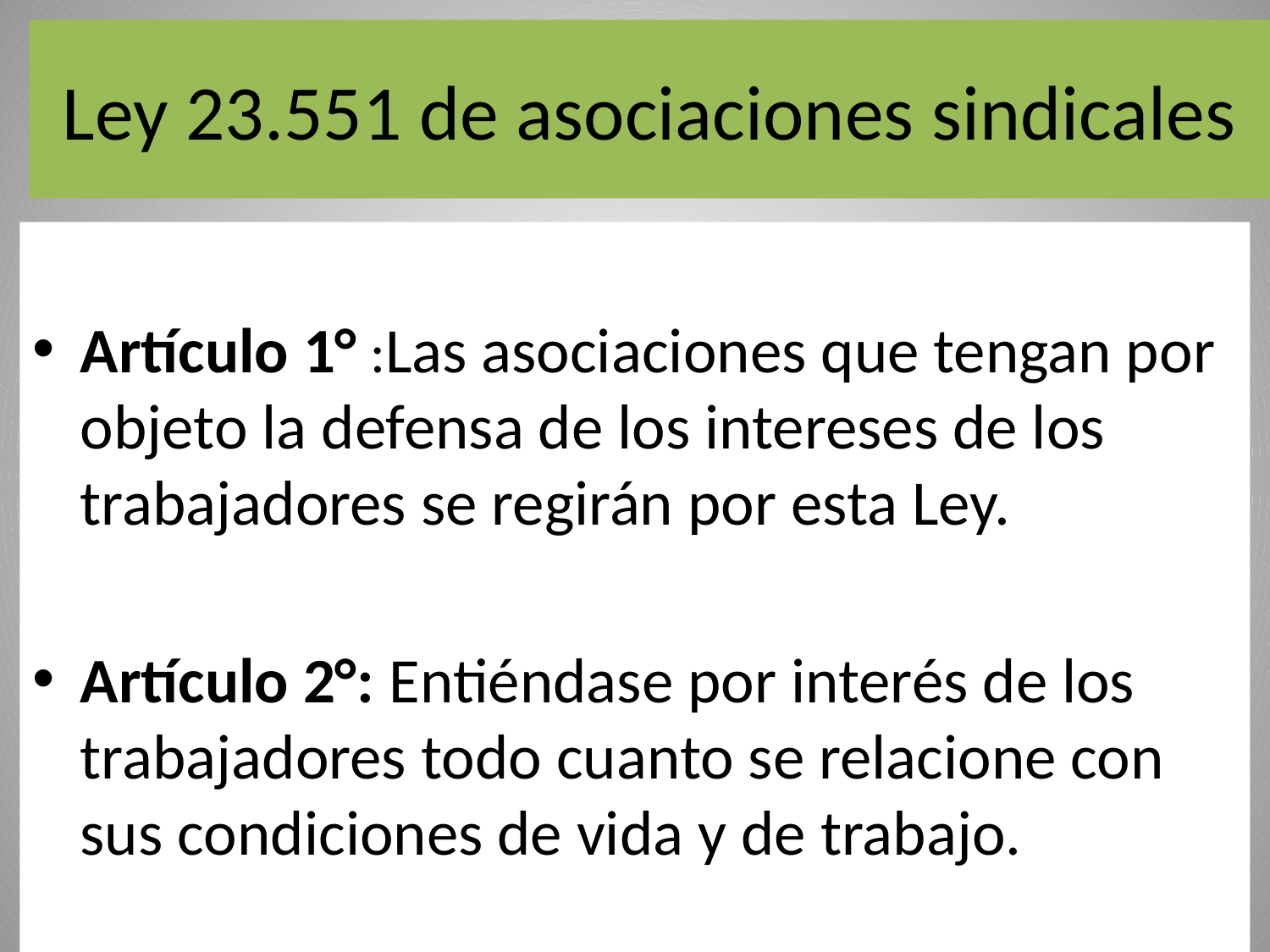

# Ley 23.551 de asociaciones sindicales

Artículo 1° :Las asociaciones que tengan por objeto la defensa de los intereses de los trabajadores se regirán por esta Ley.

Artículo 2°: Entiéndase por interés de los trabajadores todo cuanto se relacione con sus condiciones de vida y de trabajo.